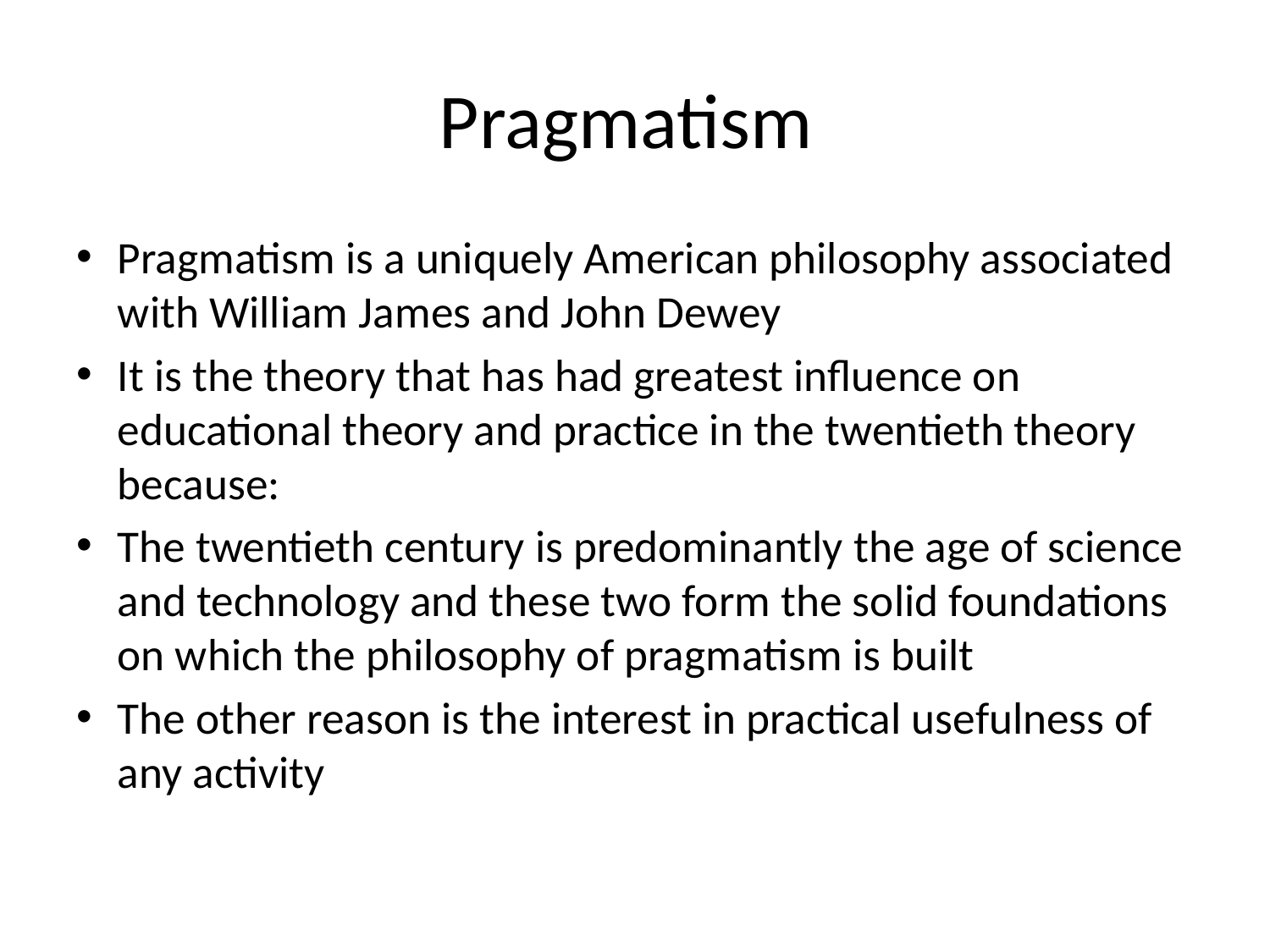

# Pragmatism
Pragmatism is a uniquely American philosophy associated with William James and John Dewey
It is the theory that has had greatest influence on educational theory and practice in the twentieth theory  because:
The twentieth century is predominantly the age of science and technology and these two form the solid foundations on which the philosophy of pragmatism is built
The other reason is the interest in practical usefulness of any activity